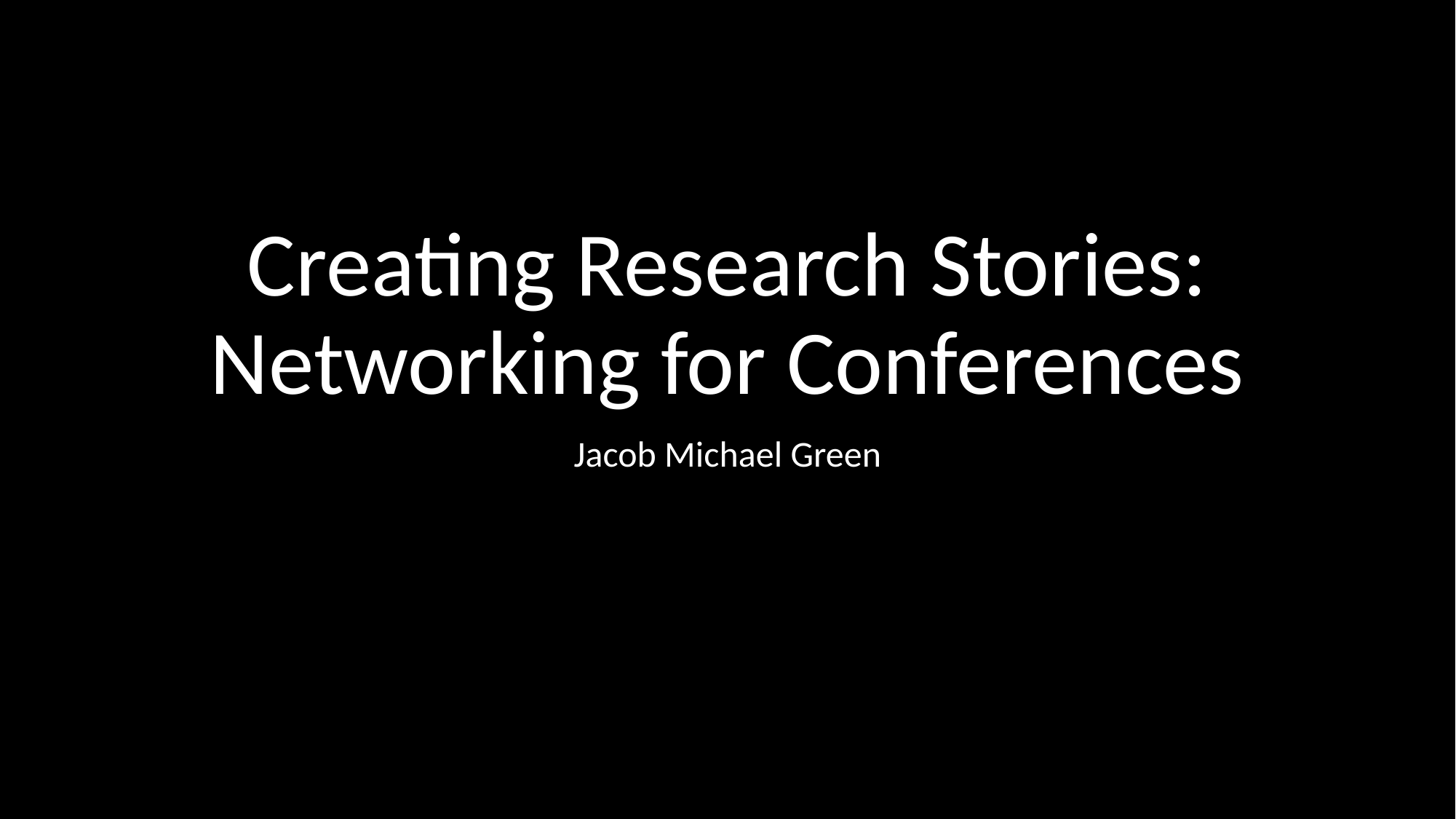

# Creating Research Stories: Networking for Conferences
Jacob Michael Green